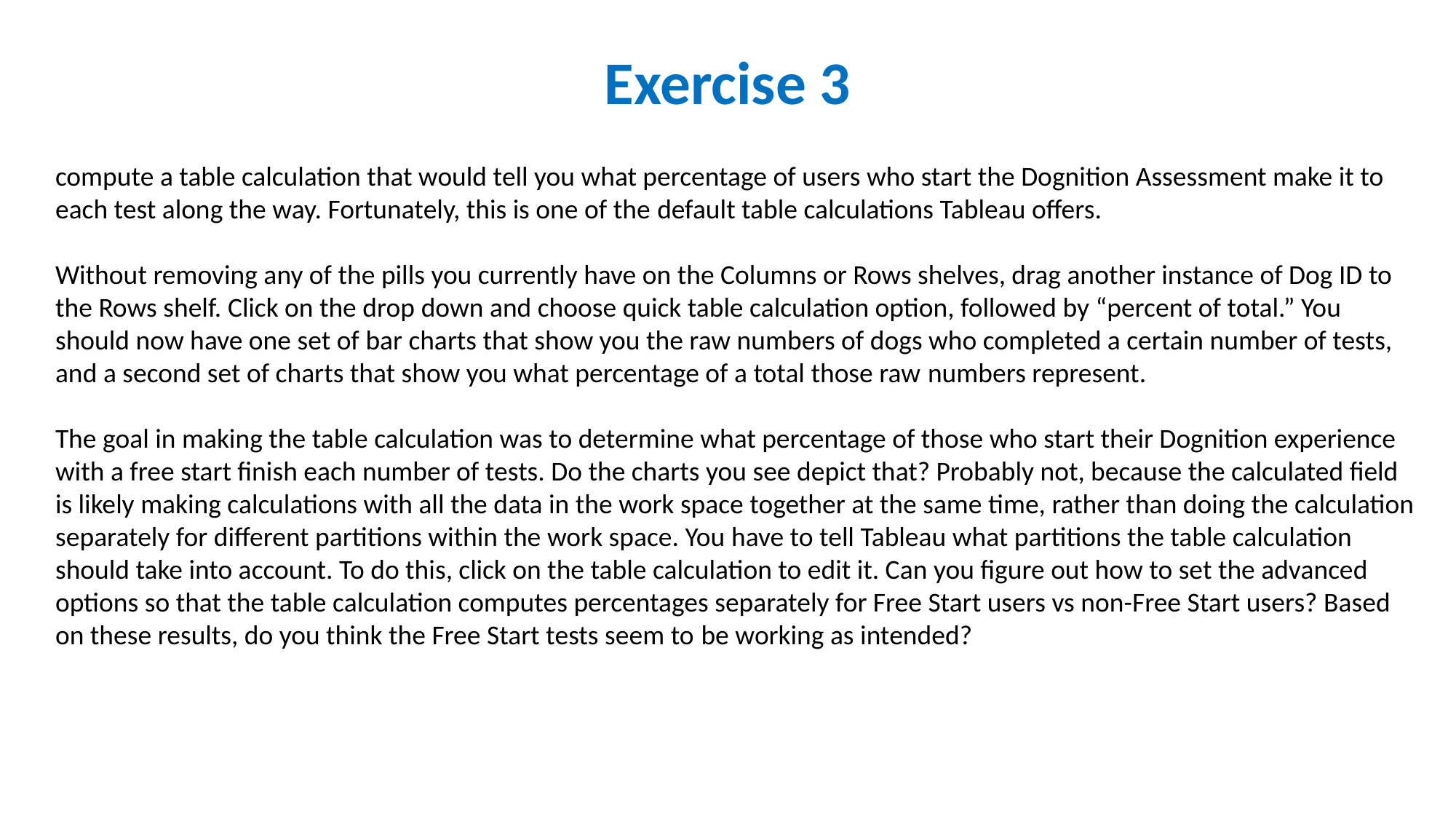

# Exercise 3
compute a table calculation that would tell you what percentage of users who start the Dognition Assessment make it to each test along the way. Fortunately, this is one of the default table calculations Tableau offers.

Without removing any of the pills you currently have on the Columns or Rows shelves, drag another instance of Dog ID to the Rows shelf. Click on the drop down and choose quick table calculation option, followed by “percent of total.” You should now have one set of bar charts that show you the raw numbers of dogs who completed a certain number of tests, and a second set of charts that show you what percentage of a total those raw numbers represent.

The goal in making the table calculation was to determine what percentage of those who start their Dognition experience with a free start finish each number of tests. Do the charts you see depict that? Probably not, because the calculated field is likely making calculations with all the data in the work space together at the same time, rather than doing the calculation separately for different partitions within the work space. You have to tell Tableau what partitions the table calculation should take into account. To do this, click on the table calculation to edit it. Can you figure out how to set the advanced options so that the table calculation computes percentages separately for Free Start users vs non-Free Start users? Based on these results, do you think the Free Start tests seem to be working as intended?